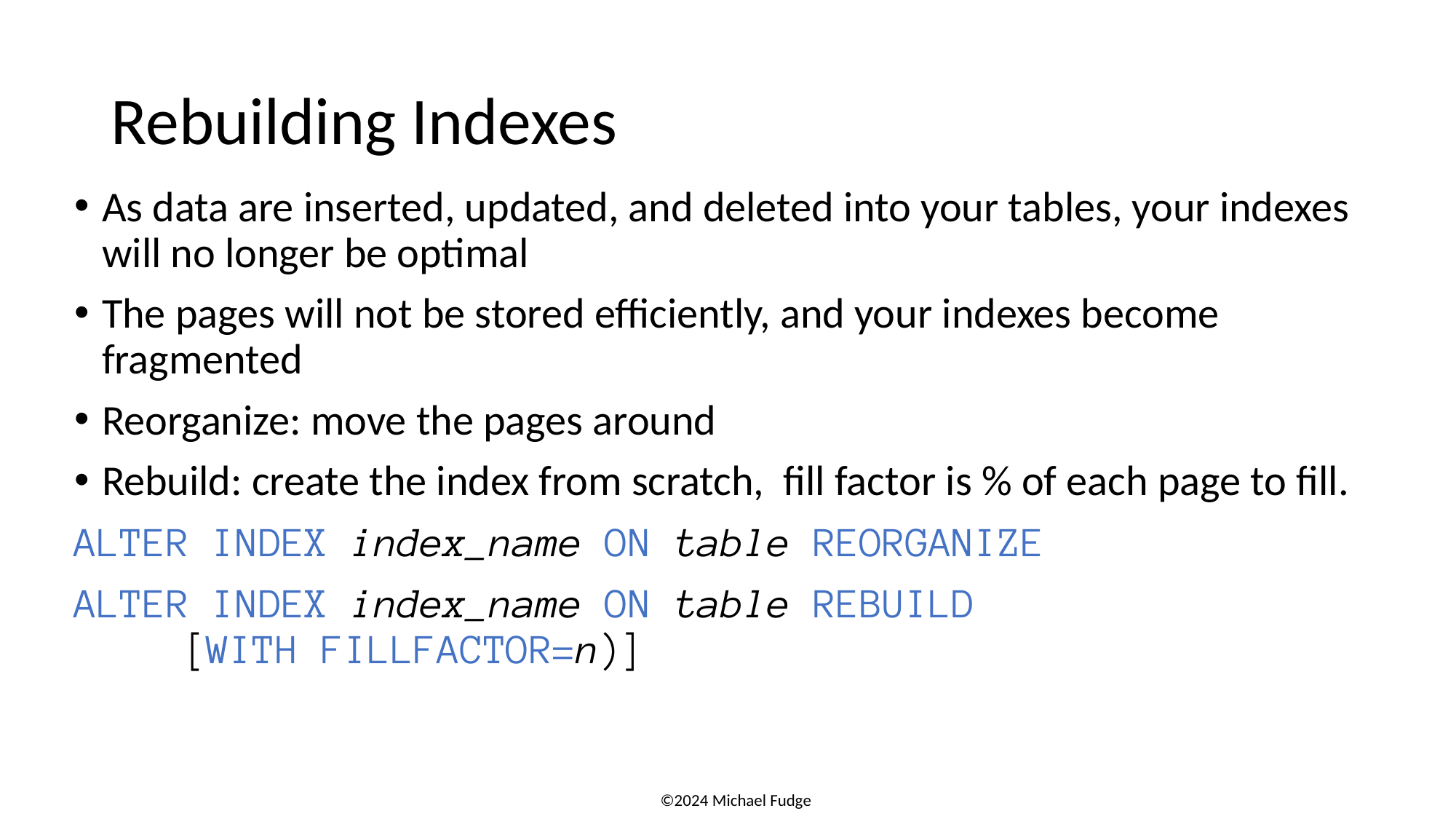

# Rebuilding Indexes
As data are inserted, updated, and deleted into your tables, your indexes will no longer be optimal
The pages will not be stored efficiently, and your indexes become fragmented
Reorganize: move the pages around
Rebuild: create the index from scratch,  fill factor is % of each page to fill.
ALTER INDEX index_name ON table REORGANIZE
ALTER INDEX index_name ON table REBUILD
	[WITH FILLFACTOR=n)]